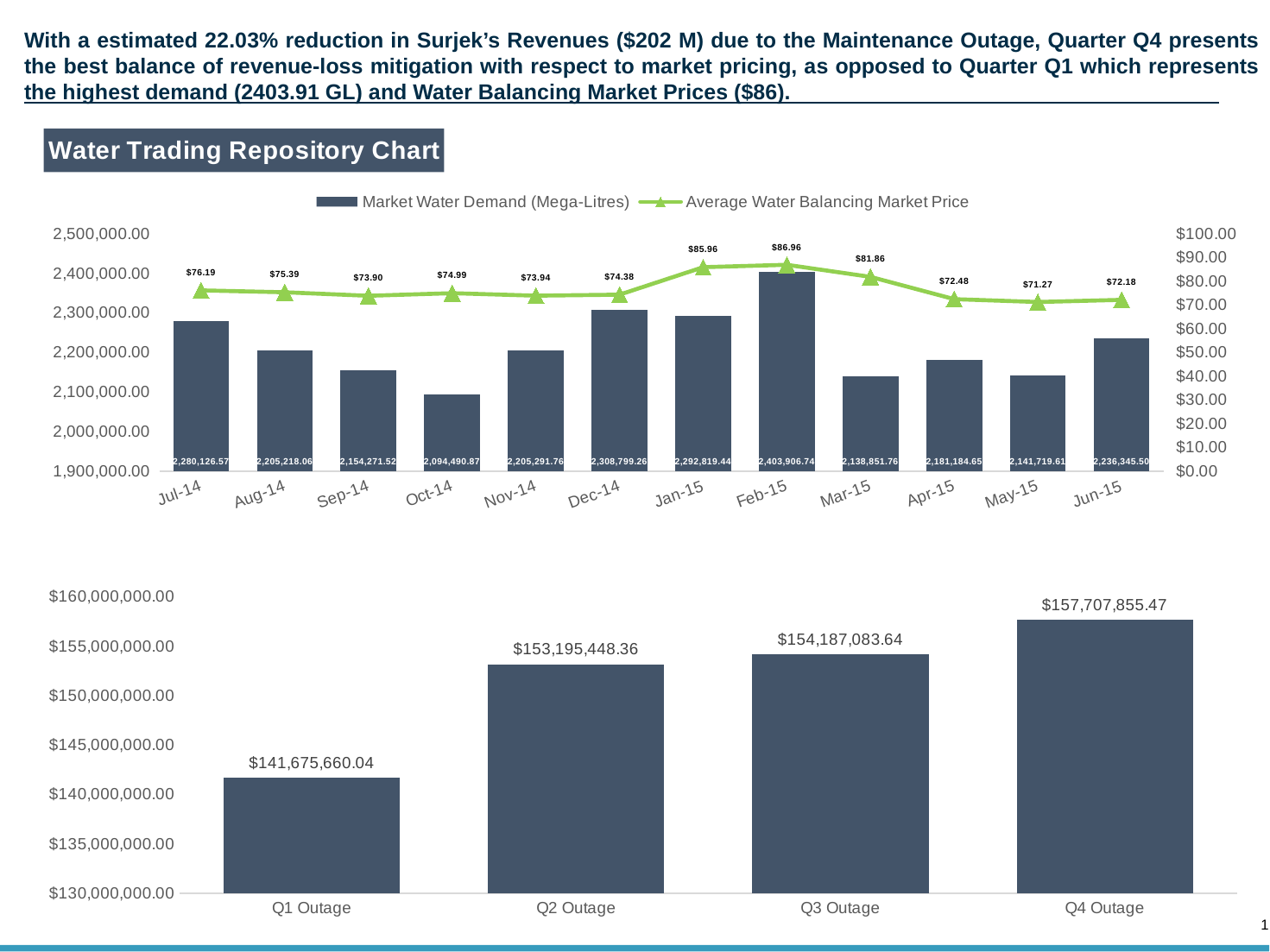

# With a estimated 22.03% reduction in Surjek’s Revenues ($202 M) due to the Maintenance Outage, Quarter Q4 presents the best balance of revenue-loss mitigation with respect to market pricing, as opposed to Quarter Q1 which represents the highest demand (2403.91 GL) and Water Balancing Market Prices ($86).

### Chart: Water Trading Repository Chart

| Category | Market Water Demand (Mega-Litres) | Average Water Balancing Market Price |
|---|---|---|
| 41821 | 2280126.573361638 | 76.1862772177419 |
| 41852 | 2205218.062749786 | 75.388897625448 |
| 41883 | 2154271.524326064 | 73.90012190656562 |
| 41913 | 2094490.871517156 | 74.99004410522271 |
| 41944 | 2205291.763714888 | 73.94405000450932 |
| 41974 | 2308799.2648955504 | 74.37649217986312 |
| 42005 | 2292819.4388713106 | 85.95554352569454 |
| 42036 | 2403906.7399611045 | 86.95829404729669 |
| 42064 | 2138851.7637010845 | 81.85613585189436 |
| 42095 | 2181184.6517462116 | 72.48050687109178 |
| 42125 | 2141719.6074007913 | 71.27207936653396 |
| 42156 | 2236345.496687191 | 72.18307614057234 |

### Chart:  Maintenance Outage for Surjek  in Q1,Q2,Q3 & Q4

| Category |  |
|---|---|
| Q1 Outage | 141675660.038 |
| Q2 Outage | 153195448.357 |
| Q3 Outage | 154187083.64099997 |
| Q4 Outage | 157707855.471 |